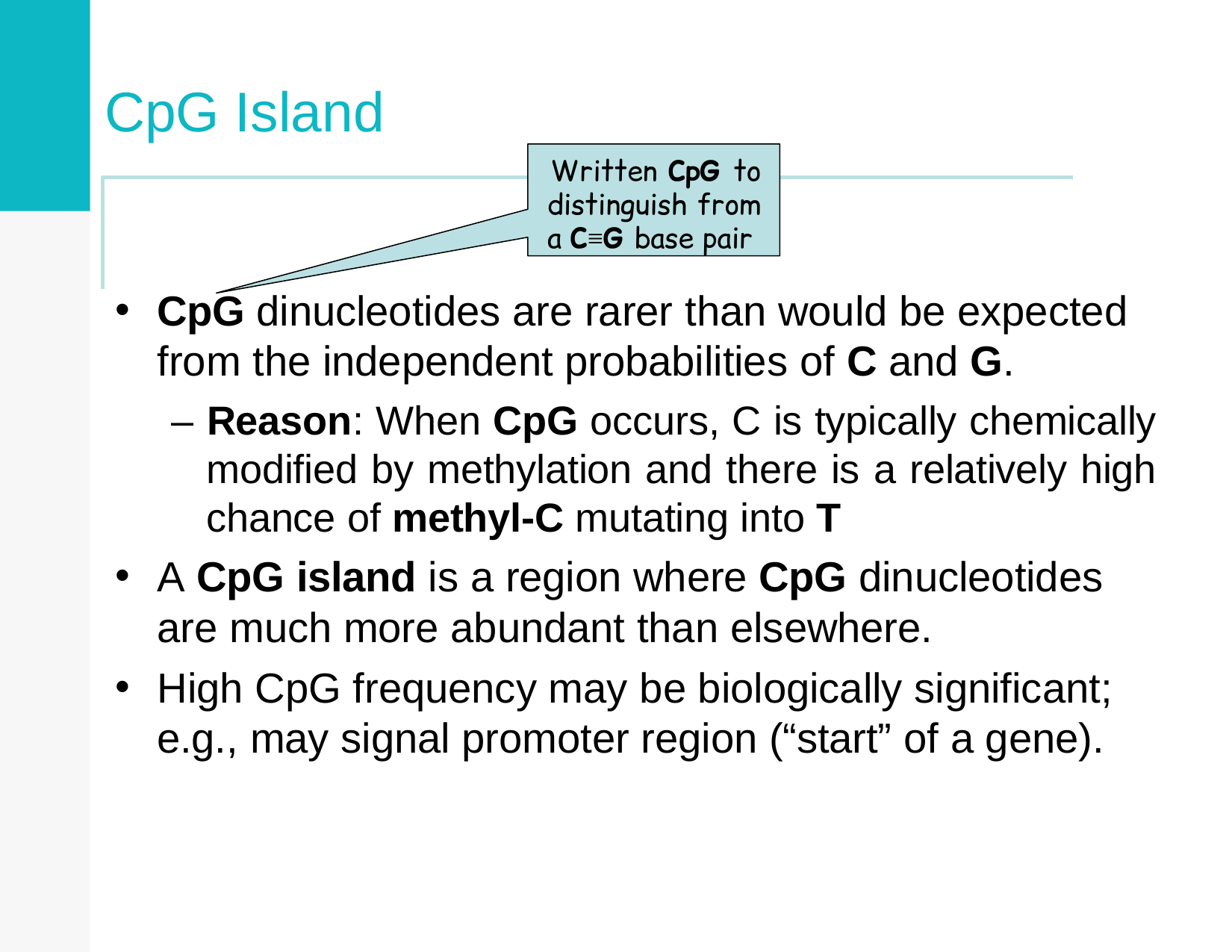

CpG Island

Written CpG to distinguish from a C≡G base pair
CpG dinucleotides are rarer than would be expected from the independent probabilities of C and G.
– Reason: When CpG occurs, C is typically chemically modified by methylation and there is a relatively high chance of methyl-C mutating into T
A CpG island is a region where CpG dinucleotides are much more abundant than elsewhere.
High CpG frequency may be biologically significant; e.g., may signal promoter region (“start” of a gene).